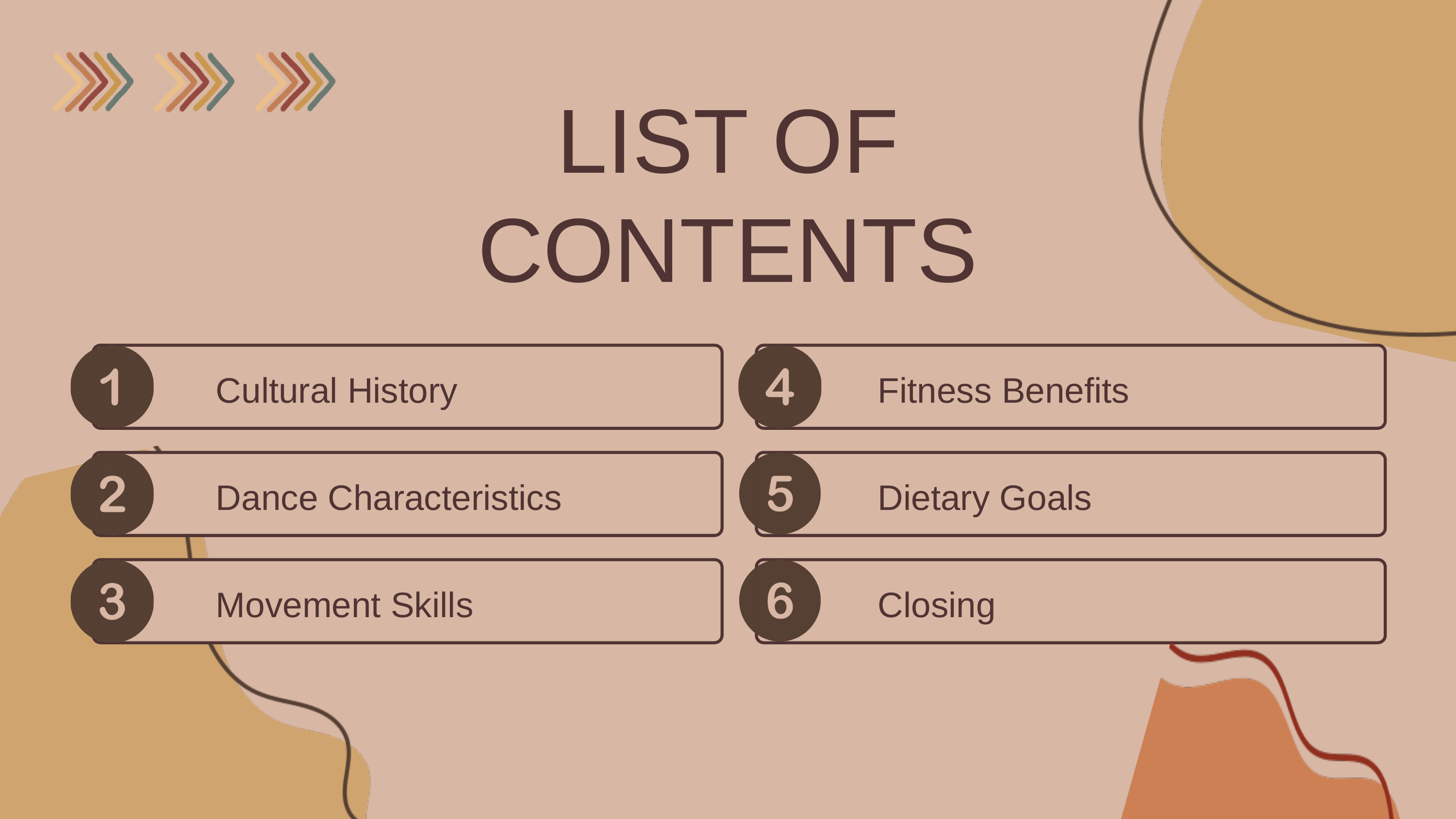

LIST OF CONTENTS

Cultural History
Fitness Benefits

Dance Characteristics
Dietary Goals

Movement Skills
Closing